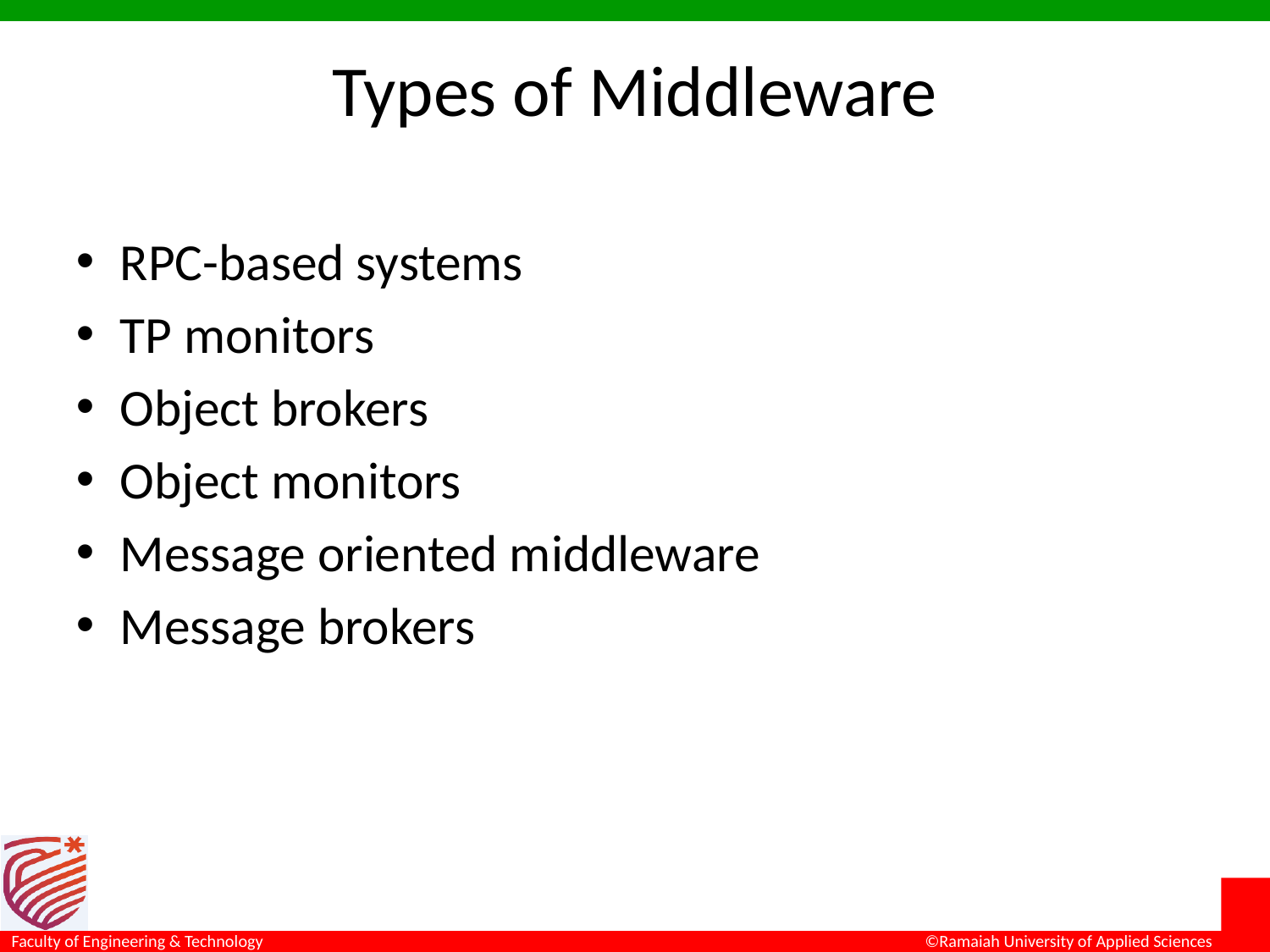

# Types of Middleware
RPC-based systems
TP monitors
Object brokers
Object monitors
Message oriented middleware
Message brokers